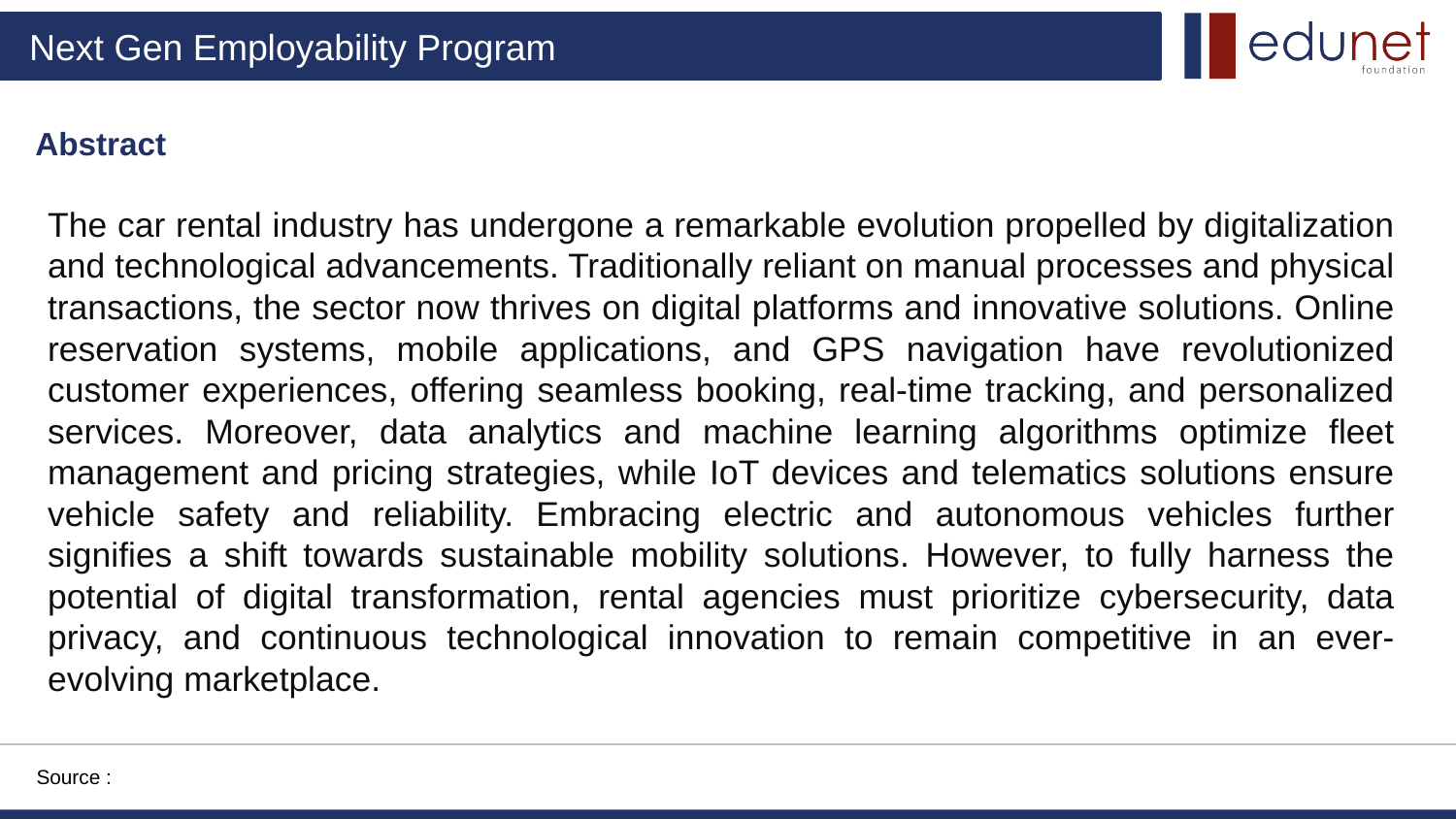

# Abstract
The car rental industry has undergone a remarkable evolution propelled by digitalization and technological advancements. Traditionally reliant on manual processes and physical transactions, the sector now thrives on digital platforms and innovative solutions. Online reservation systems, mobile applications, and GPS navigation have revolutionized customer experiences, offering seamless booking, real-time tracking, and personalized services. Moreover, data analytics and machine learning algorithms optimize fleet management and pricing strategies, while IoT devices and telematics solutions ensure vehicle safety and reliability. Embracing electric and autonomous vehicles further signifies a shift towards sustainable mobility solutions. However, to fully harness the potential of digital transformation, rental agencies must prioritize cybersecurity, data privacy, and continuous technological innovation to remain competitive in an ever-evolving marketplace.
Source :